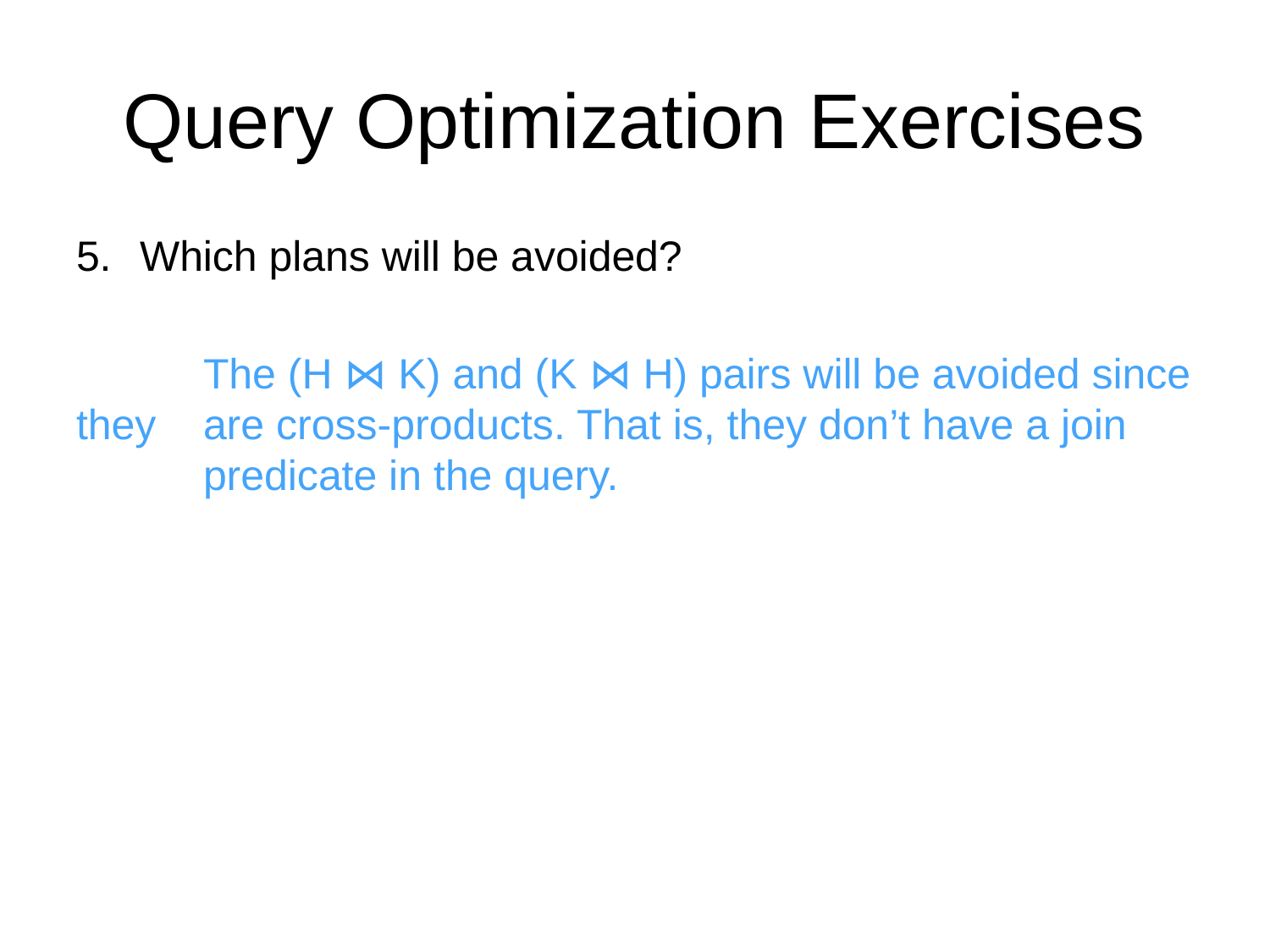

# Query Optimization Exercises
Which plans will be avoided?

	The (H ⋈ K) and (K ⋈ H) pairs will be avoided since they 	are cross-products. That is, they don’t have a join 	predicate in the query.